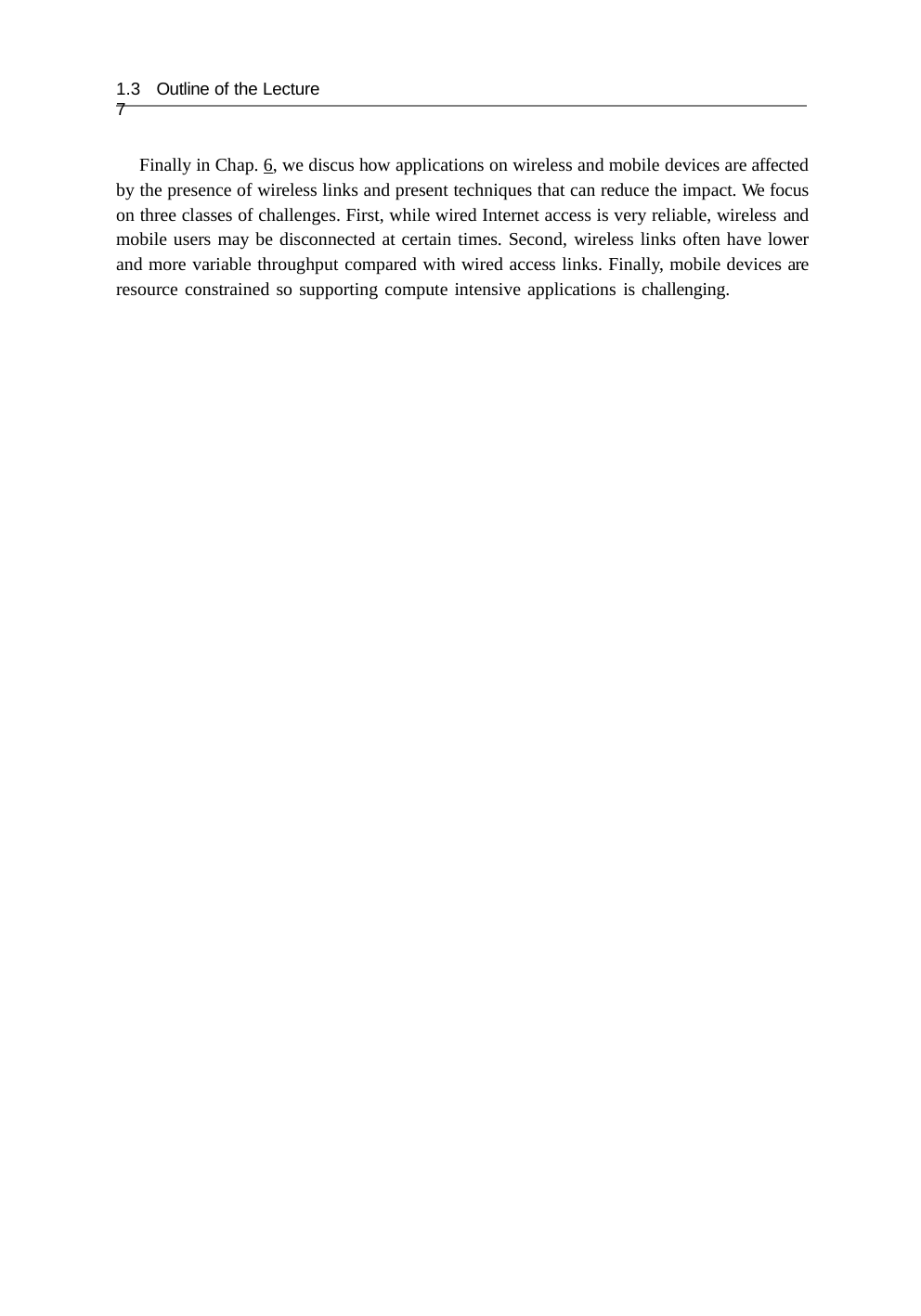

1.3  Outline of the Lecture	7

Finally in Chap. 6, we discus how applications on wireless and mobile devices are affected by the presence of wireless links and present techniques that can reduce the impact. We focus on three classes of challenges. First, while wired Internet access is very reliable, wireless and mobile users may be disconnected at certain times. Second, wireless links often have lower and more variable throughput compared with wired access links. Finally, mobile devices are resource constrained so supporting compute intensive applications is challenging.